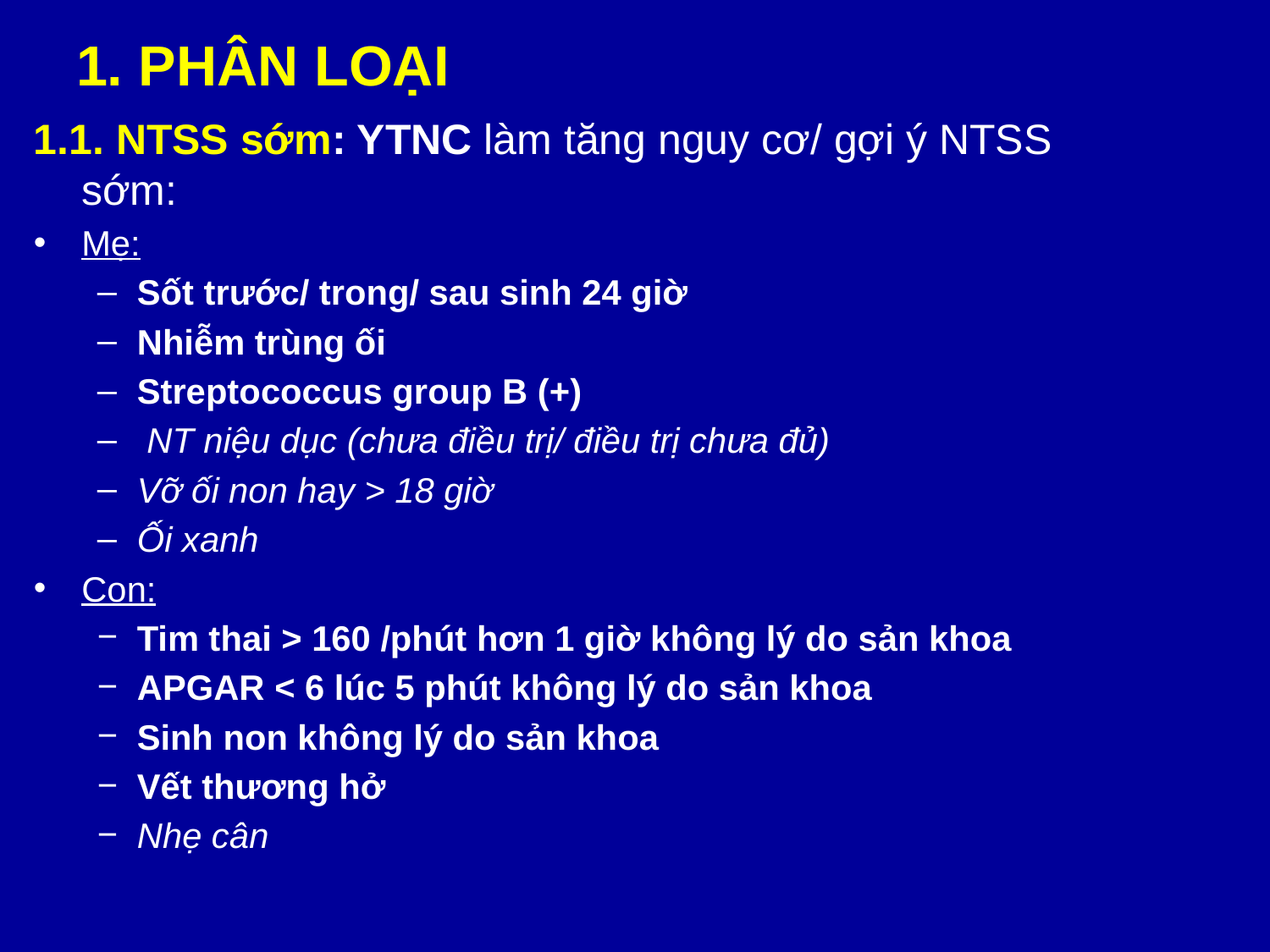

# 1. PHÂN LOẠI
1.1. NTSS sớm: YTNC làm tăng nguy cơ/ gợi ý NTSS sớm:
Mẹ:
Sốt trước/ trong/ sau sinh 24 giờ
Nhiễm trùng ối
Streptococcus group B (+)
 NT niệu dục (chưa điều trị/ điều trị chưa đủ)
Vỡ ối non hay > 18 giờ
Ối xanh
Con:
Tim thai > 160 /phút hơn 1 giờ không lý do sản khoa
APGAR < 6 lúc 5 phút không lý do sản khoa
Sinh non không lý do sản khoa
Vết thương hở
Nhẹ cân